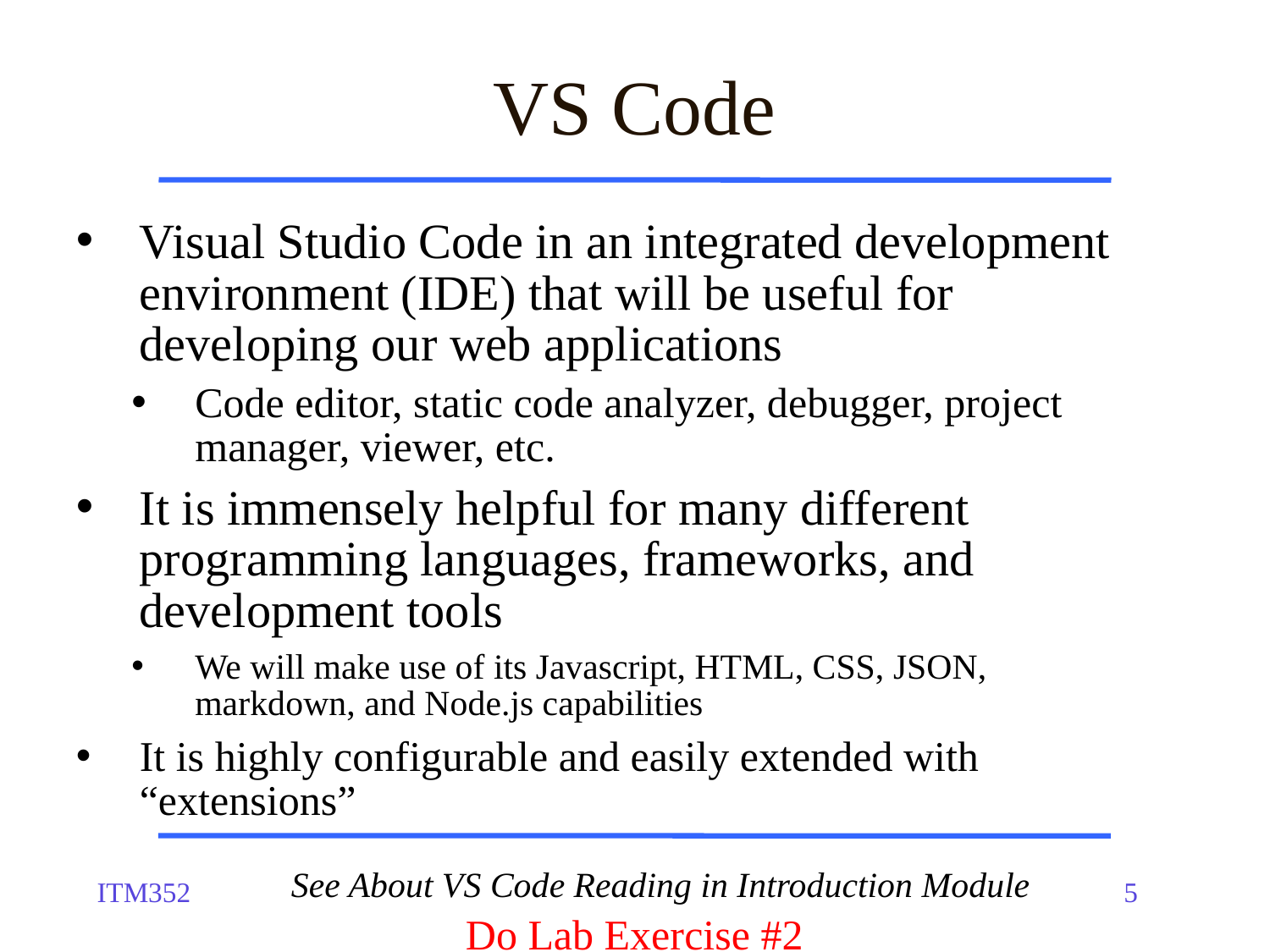

# VS Code
Visual Studio Code in an integrated development environment (IDE) that will be useful for developing our web applications
Code editor, static code analyzer, debugger, project manager, viewer, etc.
It is immensely helpful for many different programming languages, frameworks, and development tools
We will make use of its Javascript, HTML, CSS, JSON, markdown, and Node.js capabilities
It is highly configurable and easily extended with “extensions”
See About VS Code Reading in Introduction Module
Do Lab Exercise #2